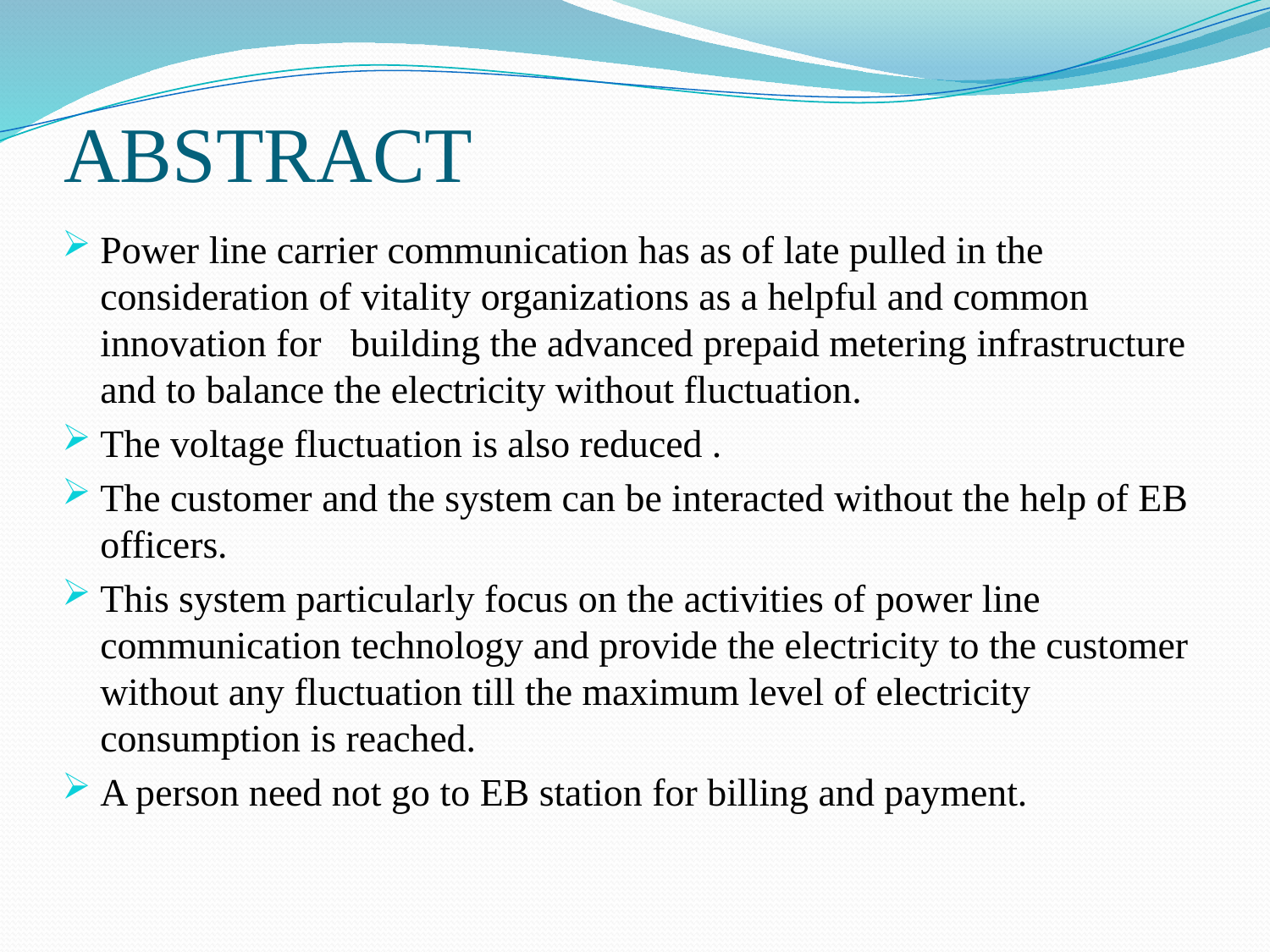

# ABSTRACT
Power line carrier communication has as of late pulled in the consideration of vitality organizations as a helpful and common innovation for   building the advanced prepaid metering infrastructure and to balance the electricity without fluctuation.
The voltage fluctuation is also reduced .
The customer and the system can be interacted without the help of EB officers.
This system particularly focus on the activities of power line communication technology and provide the electricity to the customer without any fluctuation till the maximum level of electricity consumption is reached.
A person need not go to EB station for billing and payment.